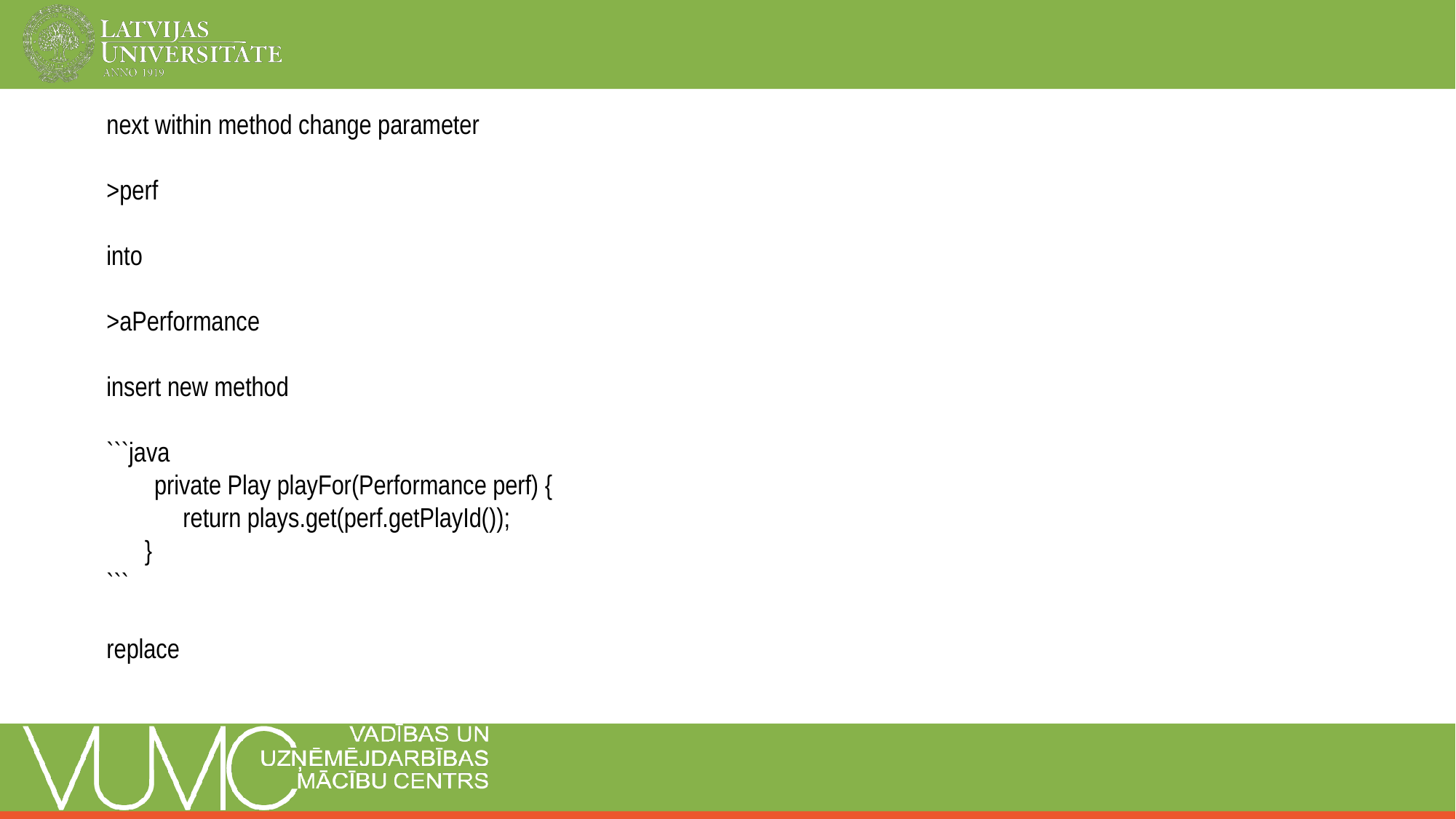

next within method change parameter

>perf

into

>aPerformance

insert new method

```java
private Play playFor(Performance perf) {
return plays.get(perf.getPlayId());
}
```

replace